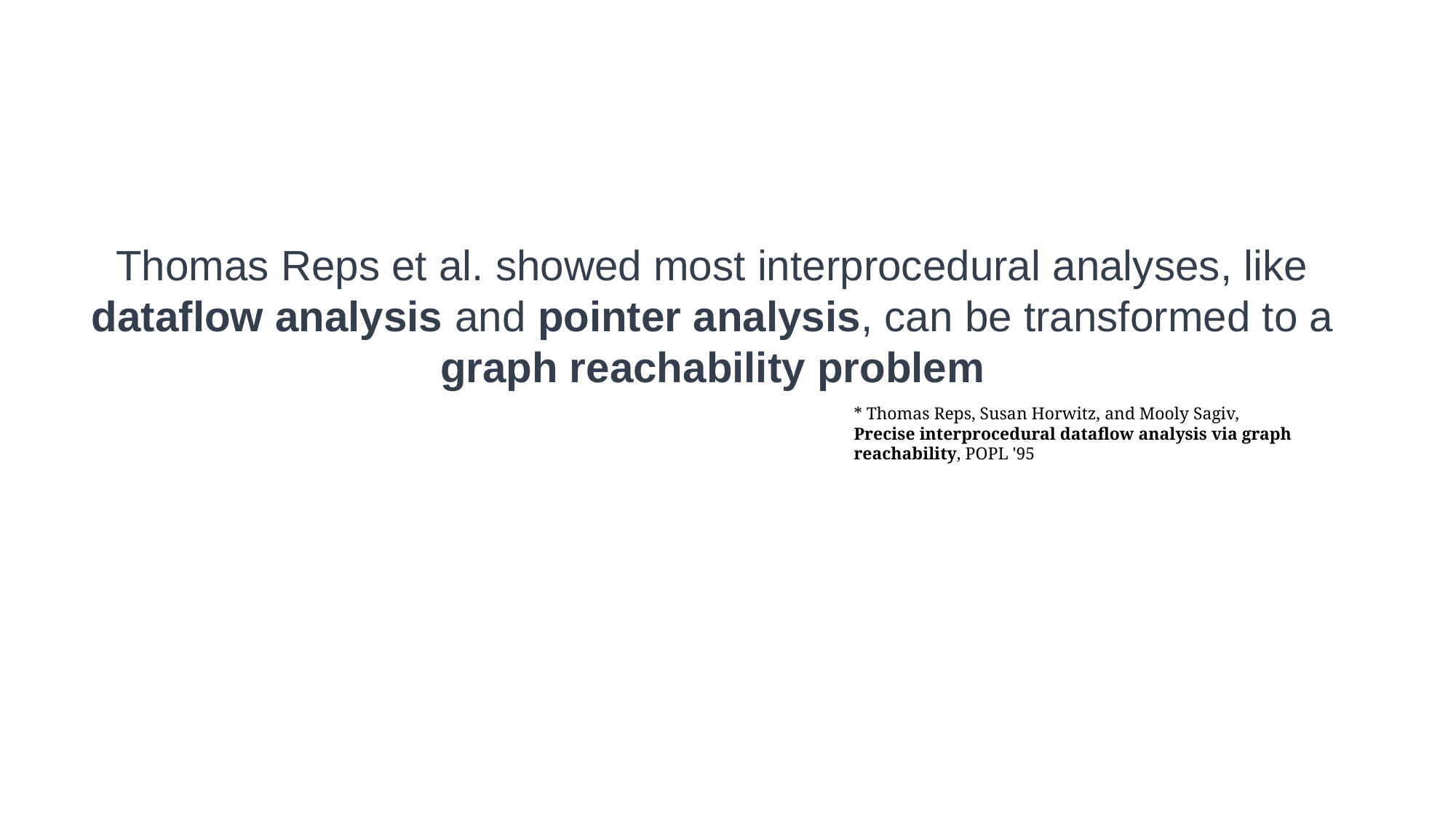

Thomas Reps et al. showed most interprocedural analyses, like dataflow analysis and pointer analysis, can be transformed to a graph reachability problem
* Thomas Reps, Susan Horwitz, and Mooly Sagiv,
Precise interprocedural dataflow analysis via graph reachability, POPL '95